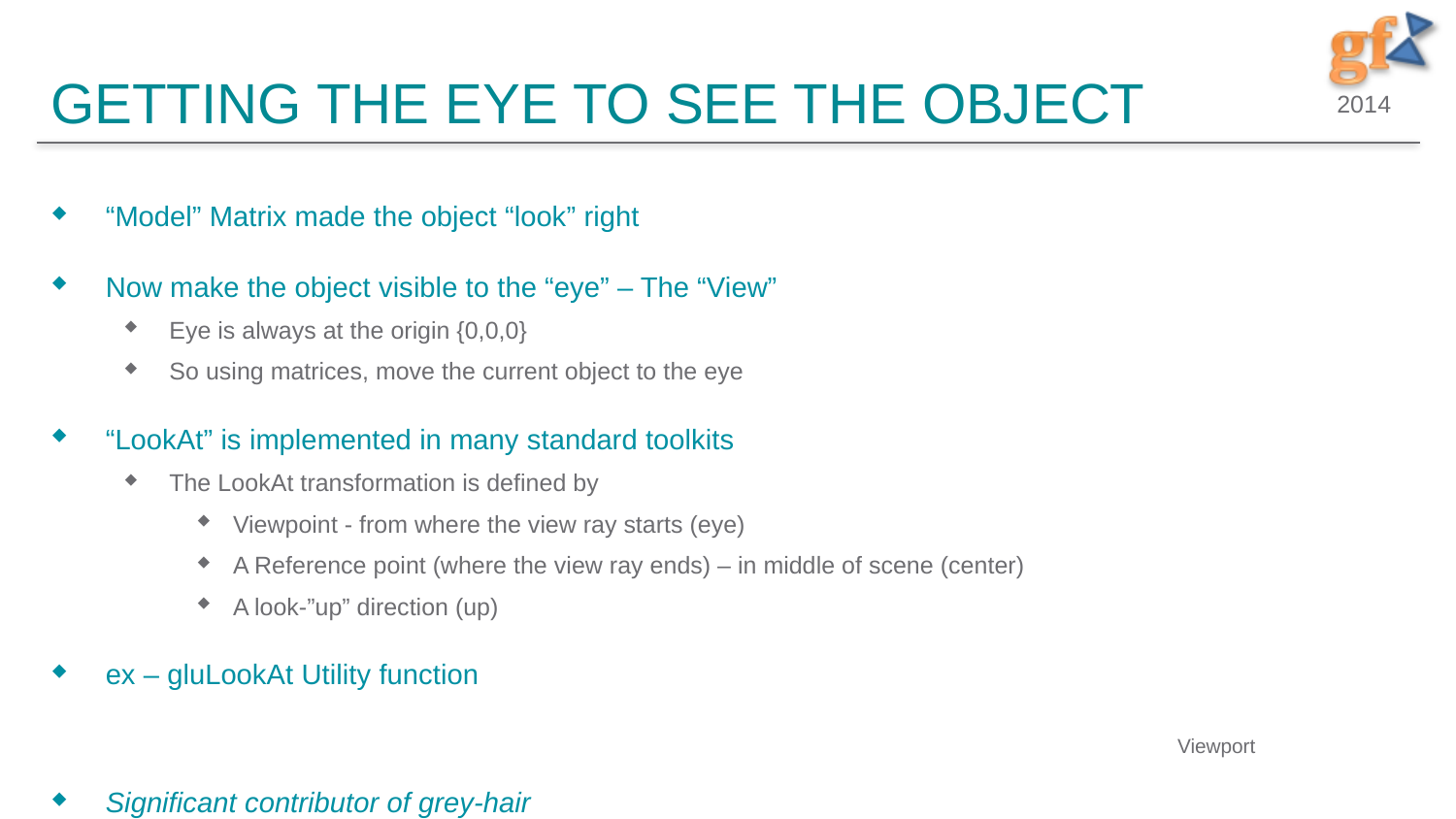

# Getting the eye to see the object
“Model” Matrix made the object “look” right
Now make the object visible to the “eye” – The “View”
Eye is always at the origin {0,0,0}
So using matrices, move the current object to the eye
“LookAt” is implemented in many standard toolkits
The LookAt transformation is defined by
Viewpoint - from where the view ray starts (eye)
A Reference point (where the view ray ends) – in middle of scene (center)
A look-”up” direction (up)
ex – gluLookAt Utility function

Significant contributor of grey-hair
Viewport